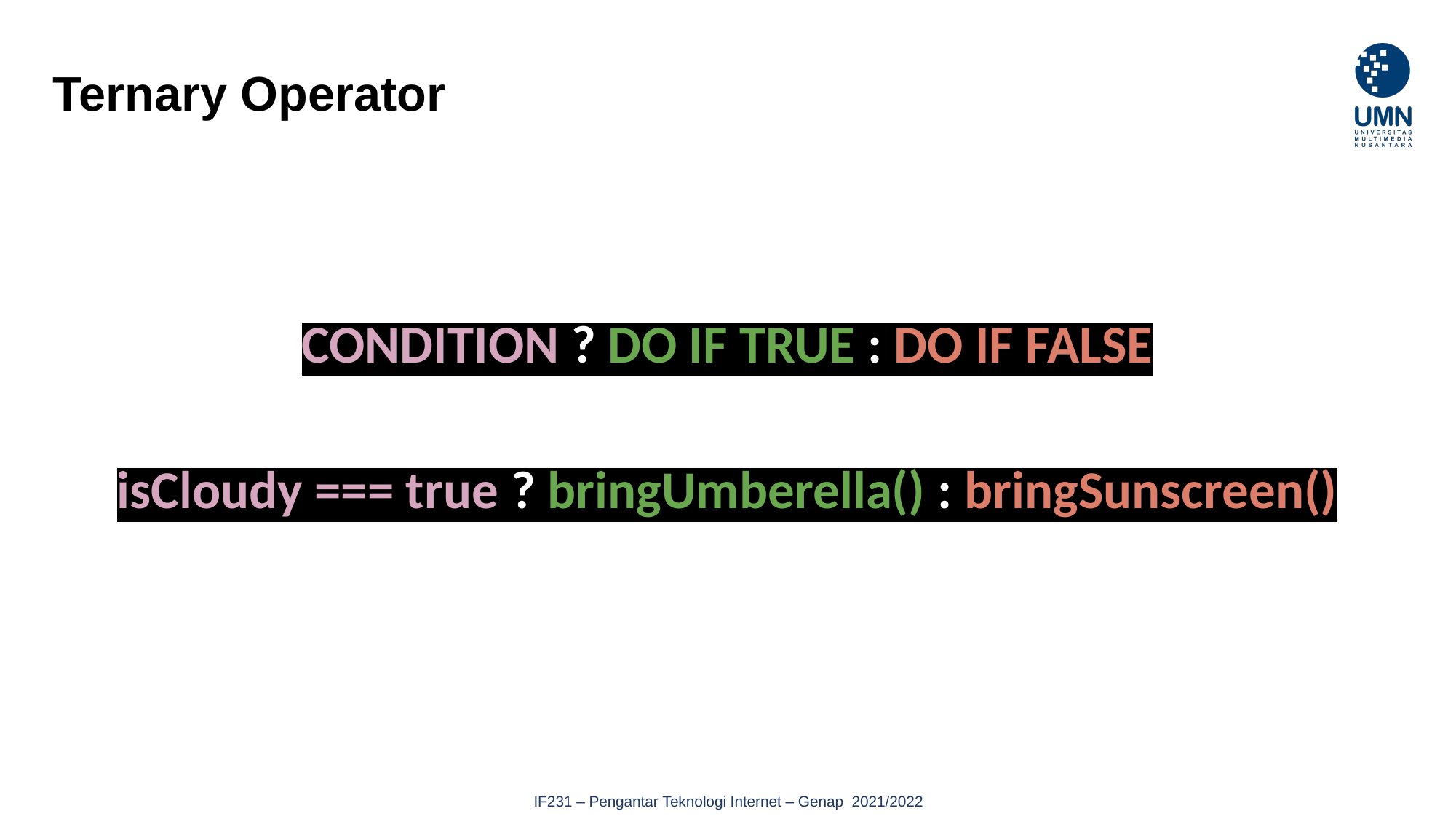

# Ternary Operator
CONDITION ? DO IF TRUE : DO IF FALSE

isCloudy === true ? bringUmberella() : bringSunscreen()